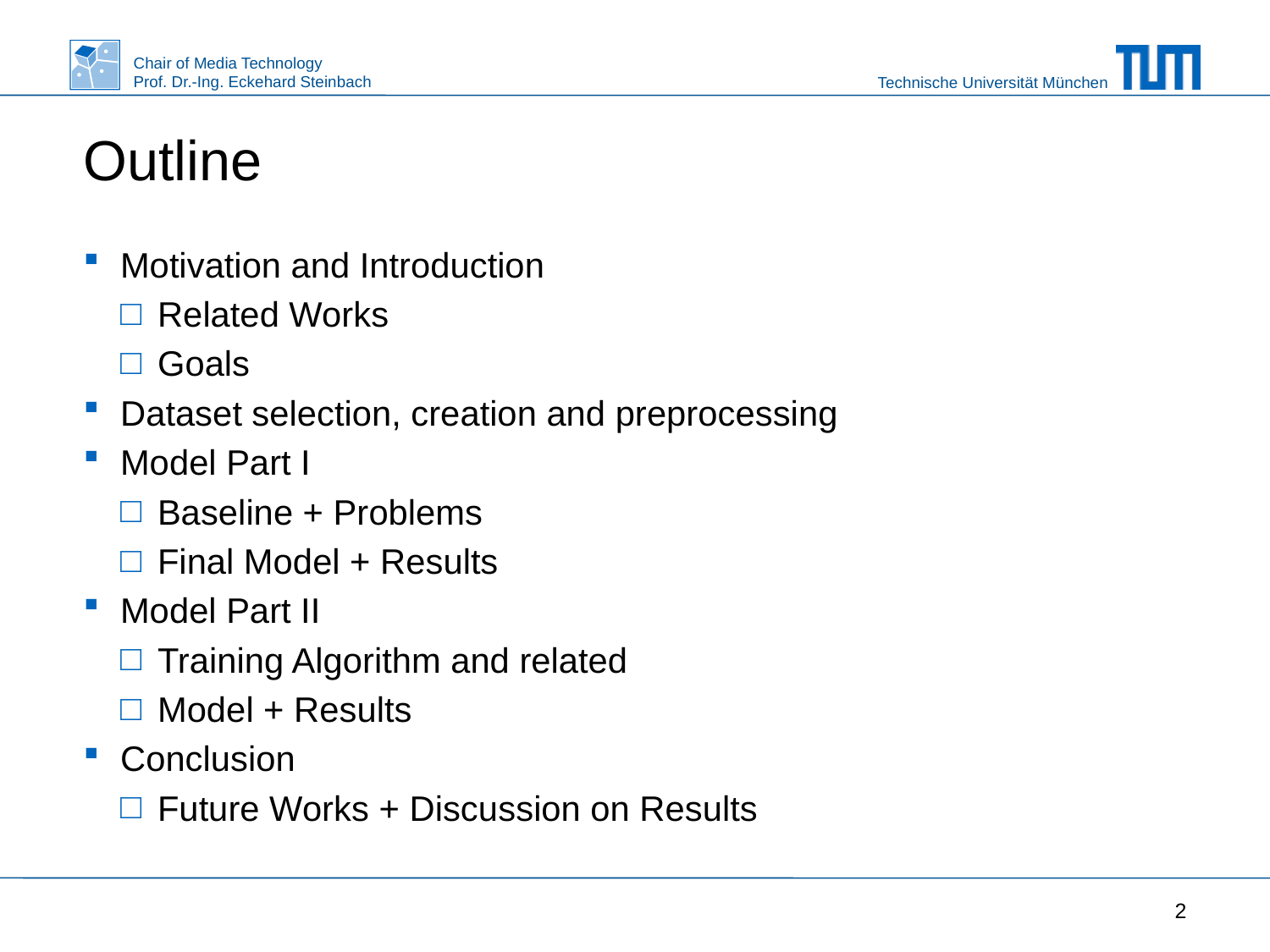

# Outline
Motivation and Introduction
Related Works
Goals
Dataset selection, creation and preprocessing
Model Part I
Baseline + Problems
Final Model + Results
Model Part II
Training Algorithm and related
Model + Results
Conclusion
Future Works + Discussion on Results
2